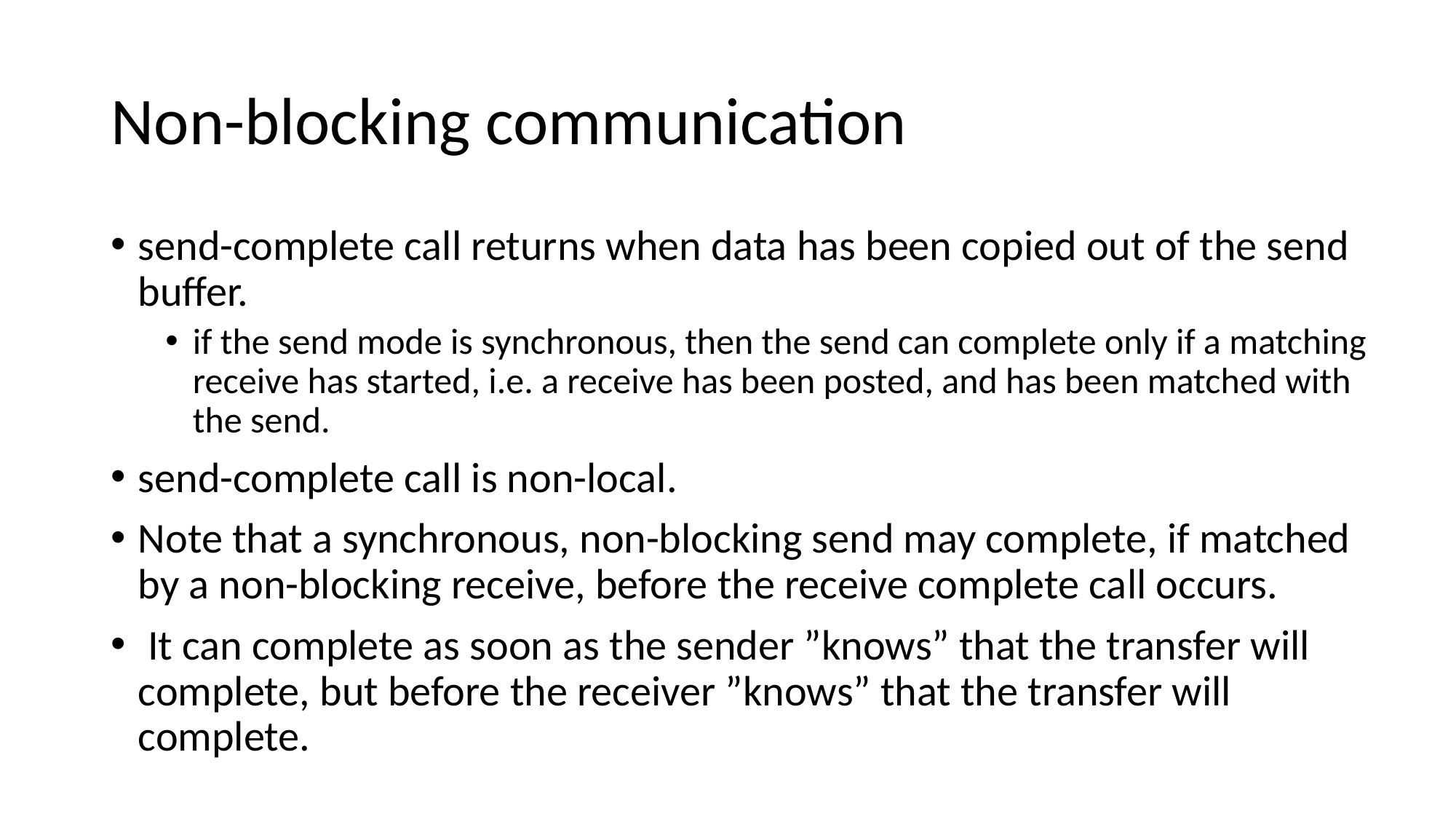

# Non-blocking communication
send-complete call returns when data has been copied out of the send buffer.
if the send mode is synchronous, then the send can complete only if a matching receive has started, i.e. a receive has been posted, and has been matched with the send.
send-complete call is non-local.
Note that a synchronous, non-blocking send may complete, if matched by a non-blocking receive, before the receive complete call occurs.
 It can complete as soon as the sender ”knows” that the transfer will complete, but before the receiver ”knows” that the transfer will complete.